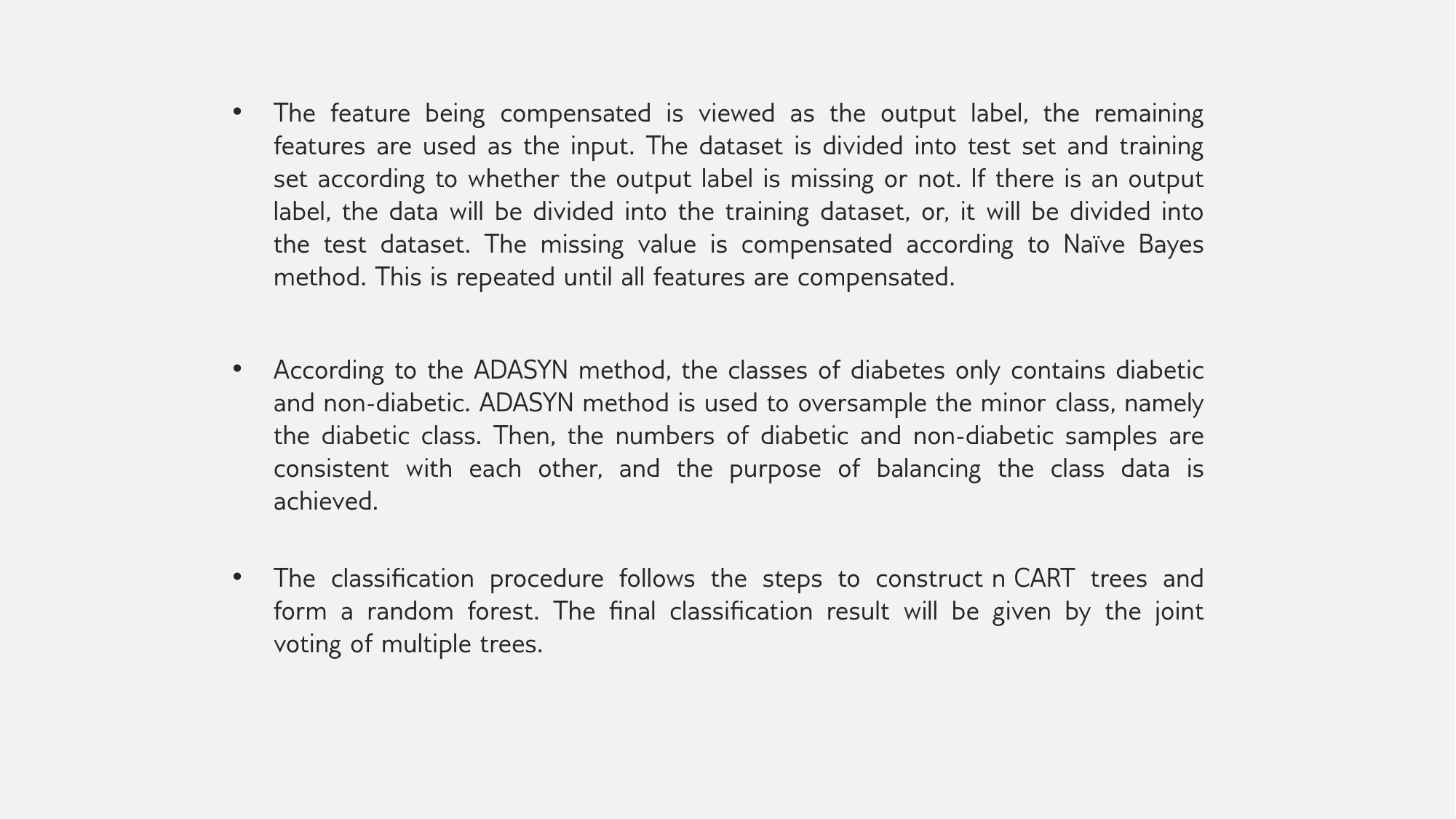

The feature being compensated is viewed as the output label, the remaining features are used as the input. The dataset is divided into test set and training set according to whether the output label is missing or not. If there is an output label, the data will be divided into the training dataset, or, it will be divided into the test dataset. The missing value is compensated according to Naïve Bayes method. This is repeated until all features are compensated.

According to the ADASYN method, the classes of diabetes only contains diabetic and non-diabetic. ADASYN method is used to oversample the minor class, namely the diabetic class. Then, the numbers of diabetic and non-diabetic samples are consistent with each other, and the purpose of balancing the class data is achieved.

The classification procedure follows the steps to construct n CART trees and form a random forest. The final classification result will be given by the joint voting of multiple trees.